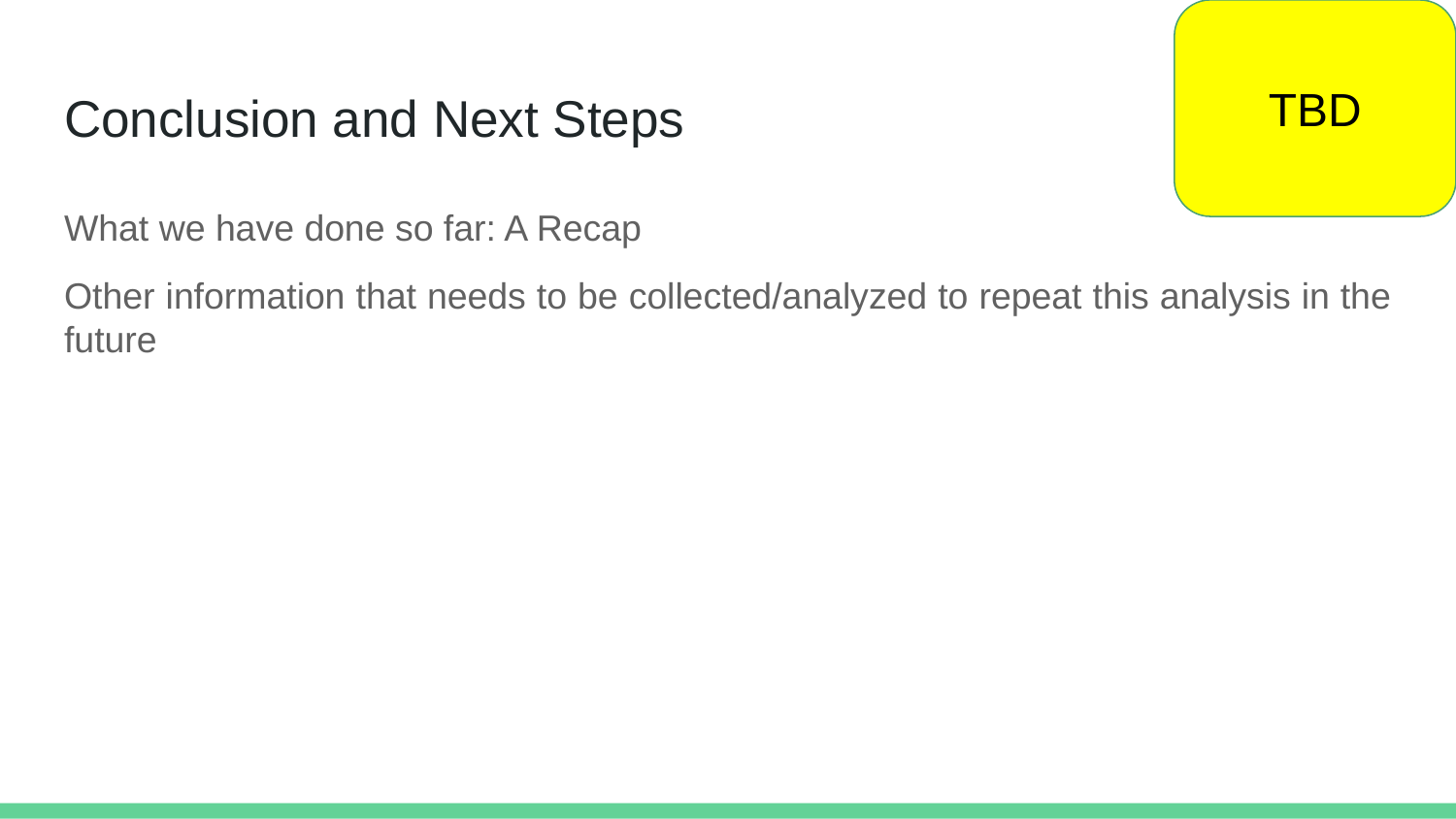

TBD
# Conclusion and Next Steps
What we have done so far: A Recap
Other information that needs to be collected/analyzed to repeat this analysis in the future